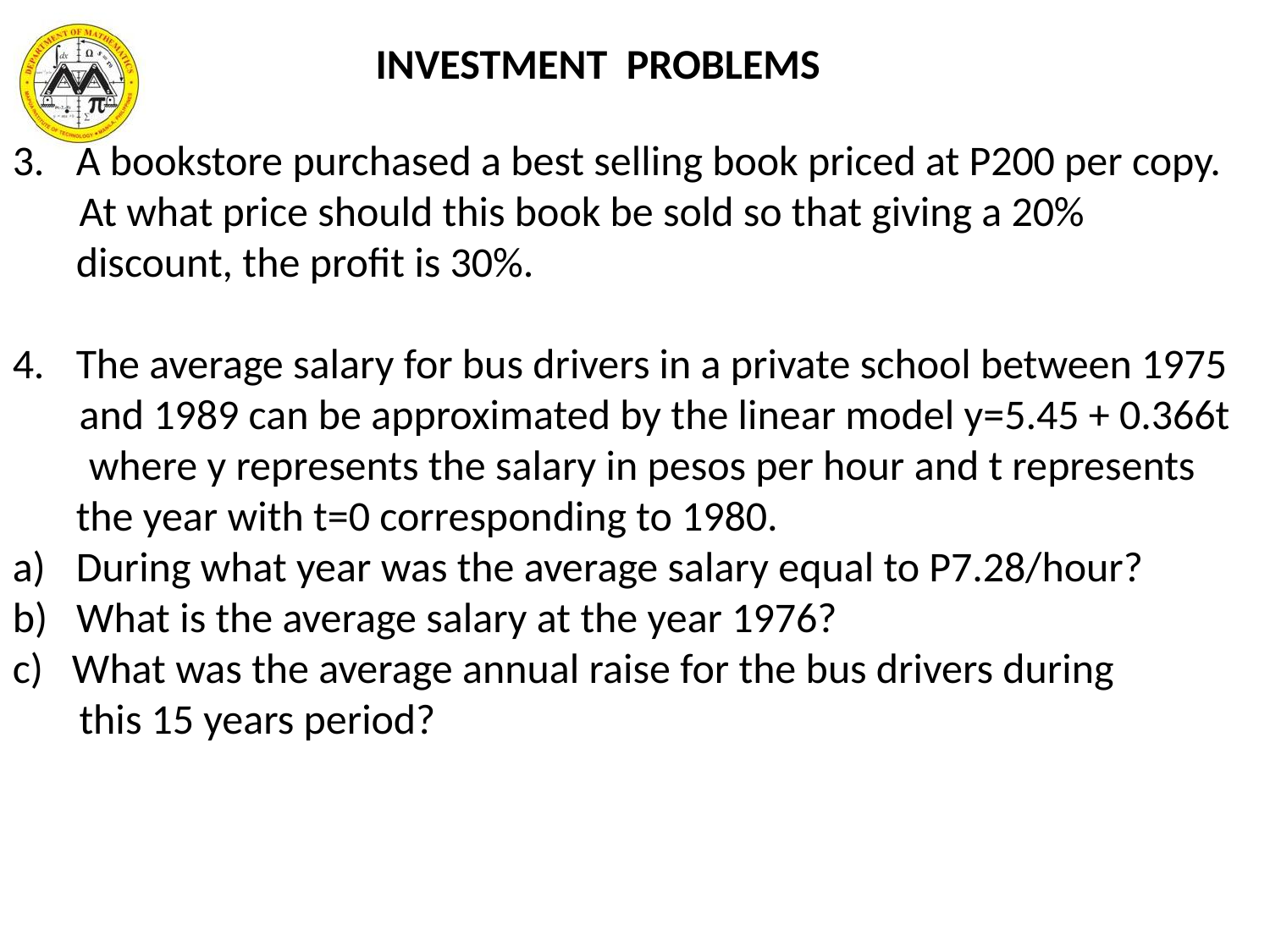

# INVESTMENT  PROBLEMS
A bookstore purchased a best selling book priced at P200 per copy.
       At what price should this book be sold so that giving a 20% discount, the profit is 30%.

The average salary for bus drivers in a private school between 1975
       and 1989 can be approximated by the linear model y=5.45 + 0.366t
        where y represents the salary in pesos per hour and t represents      the year with t=0 corresponding to 1980.
	During what year was the average salary equal to P7.28/hour?
   What is the average salary at the year 1976?
   What was the average annual raise for the bus drivers during
       this 15 years period?